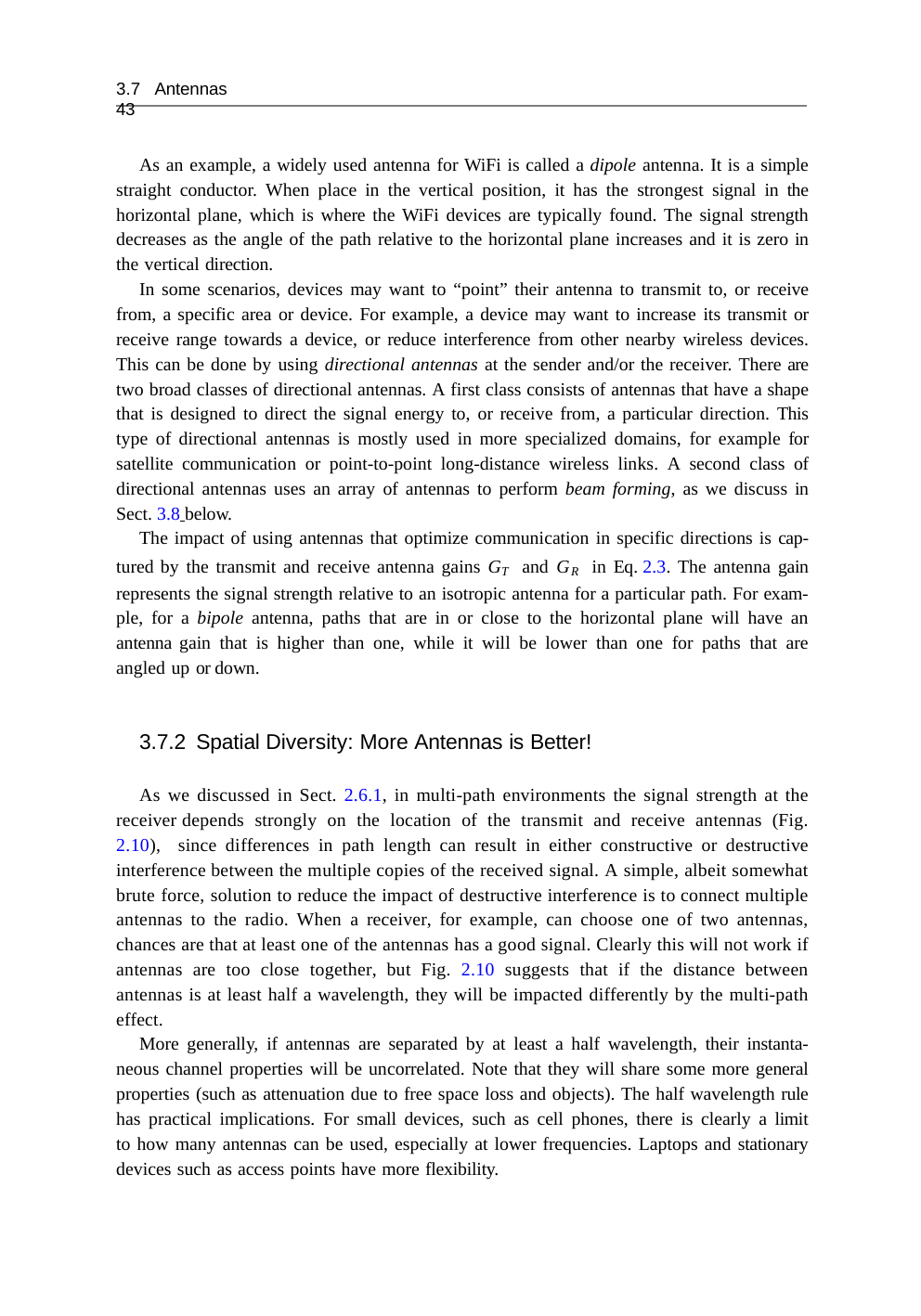

3.7 Antennas	43

As an example, a widely used antenna for WiFi is called a dipole antenna. It is a simple straight conductor. When place in the vertical position, it has the strongest signal in the horizontal plane, which is where the WiFi devices are typically found. The signal strength decreases as the angle of the path relative to the horizontal plane increases and it is zero in the vertical direction.
In some scenarios, devices may want to “point” their antenna to transmit to, or receive from, a specific area or device. For example, a device may want to increase its transmit or receive range towards a device, or reduce interference from other nearby wireless devices. This can be done by using directional antennas at the sender and/or the receiver. There are two broad classes of directional antennas. A first class consists of antennas that have a shape that is designed to direct the signal energy to, or receive from, a particular direction. This type of directional antennas is mostly used in more specialized domains, for example for satellite communication or point-to-point long-distance wireless links. A second class of directional antennas uses an array of antennas to perform beam forming, as we discuss in Sect. 3.8 below.
The impact of using antennas that optimize communication in specific directions is cap- tured by the transmit and receive antenna gains GT and GR in Eq. 2.3. The antenna gain represents the signal strength relative to an isotropic antenna for a particular path. For exam- ple, for a bipole antenna, paths that are in or close to the horizontal plane will have an antenna gain that is higher than one, while it will be lower than one for paths that are angled up or down.

3.7.2	Spatial Diversity: More Antennas is Better!

As we discussed in Sect. 2.6.1, in multi-path environments the signal strength at the receiver depends  strongly  on  the  location  of  the  transmit  and  receive  antennas  (Fig. 2.10),  since differences in path length can result in either constructive or destructive interference between the multiple copies of the received signal. A simple, albeit somewhat brute force, solution to reduce the impact of destructive interference is to connect multiple antennas to the radio. When a receiver, for example, can choose one of two antennas, chances are that at least one of the antennas has a good signal. Clearly this will not work if antennas are too close together, but Fig. 2.10 suggests that if the distance between antennas is at least half a wavelength, they will be impacted differently by the multi-path effect.
More generally, if antennas are separated by at least a half wavelength, their instanta- neous channel properties will be uncorrelated. Note that they will share some more general properties (such as attenuation due to free space loss and objects). The half wavelength rule has practical implications. For small devices, such as cell phones, there is clearly a limit to how many antennas can be used, especially at lower frequencies. Laptops and stationary devices such as access points have more flexibility.